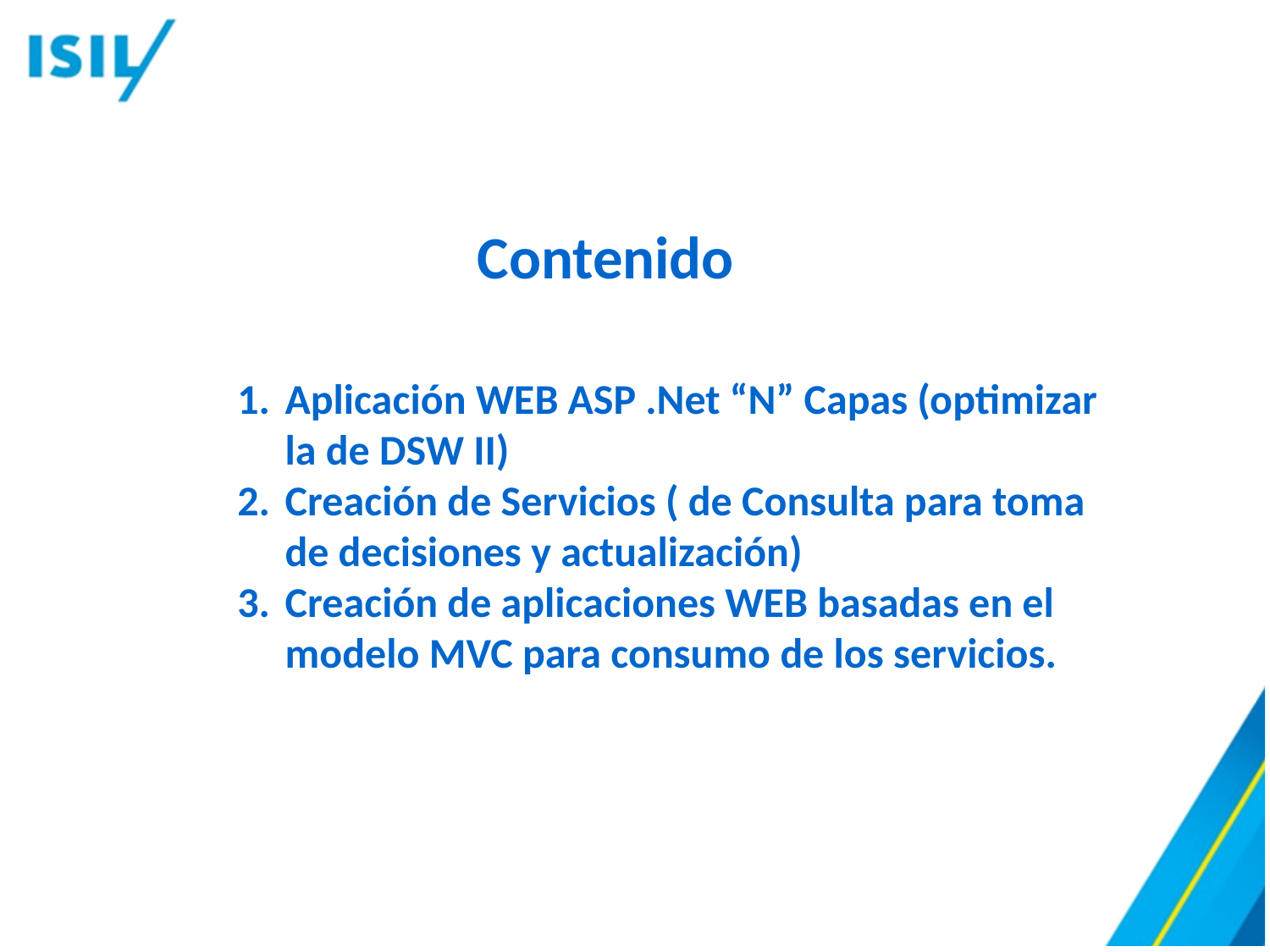

# Contenido
Aplicación WEB ASP .Net “N” Capas (optimizar la de DSW II)
Creación de Servicios ( de Consulta para toma de decisiones y actualización)
Creación de aplicaciones WEB basadas en el modelo MVC para consumo de los servicios.